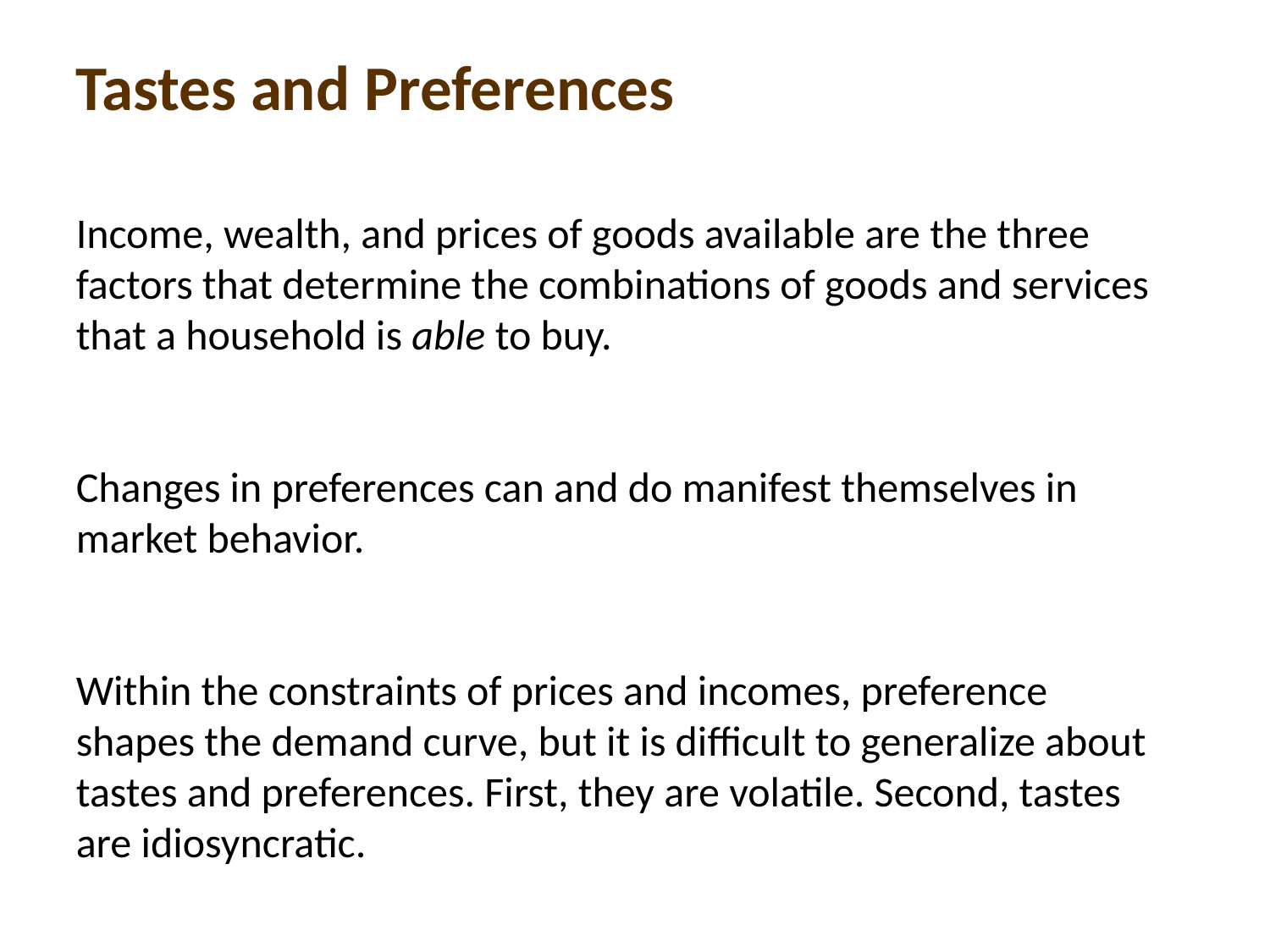

Tastes and Preferences
Income, wealth, and prices of goods available are the three factors that determine the combinations of goods and services that a household is able to buy.

Changes in preferences can and do manifest themselves in market behavior.

Within the constraints of prices and incomes, preference shapes the demand curve, but it is difficult to generalize about tastes and preferences. First, they are volatile. Second, tastes are idiosyncratic.